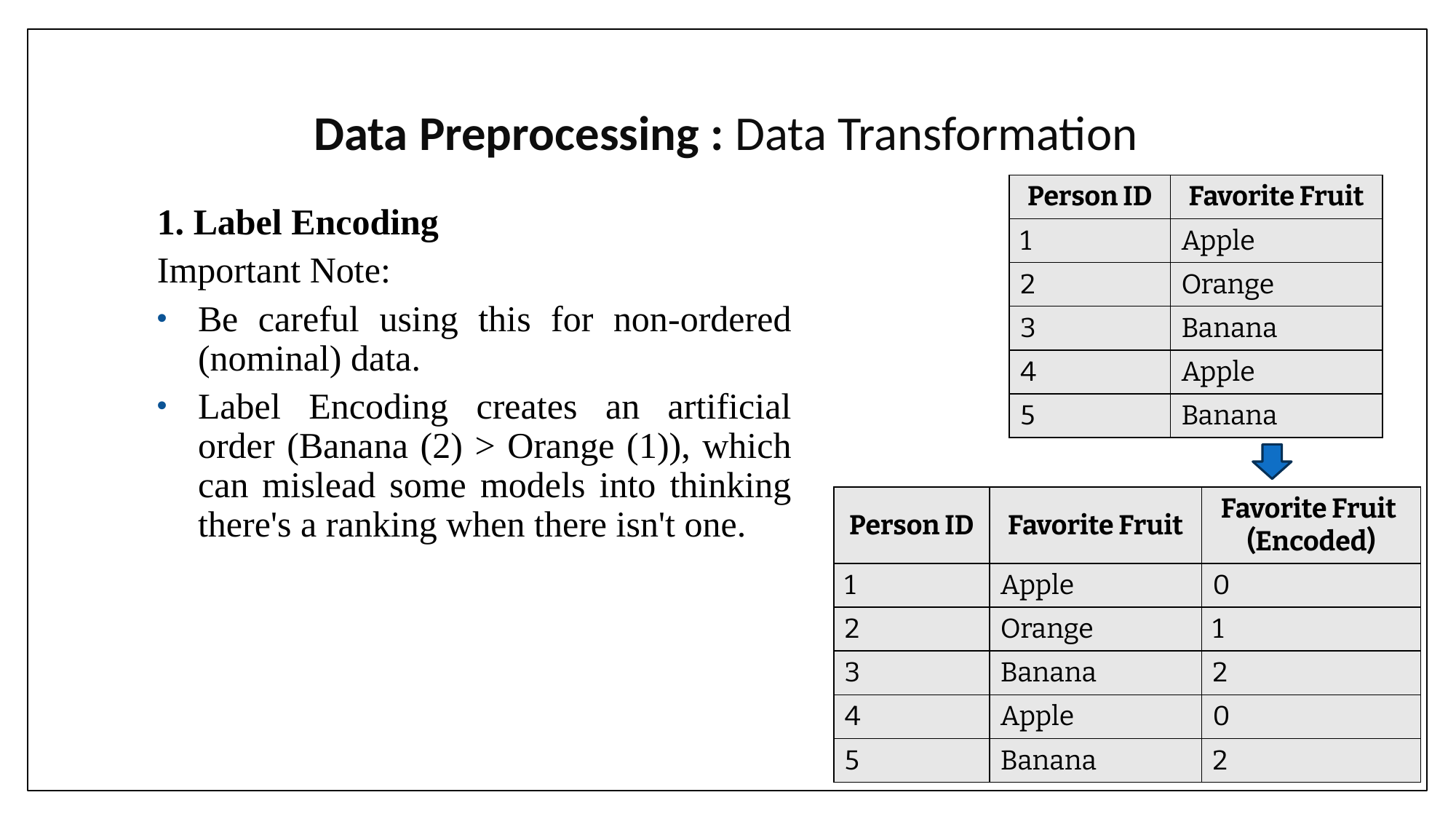

# Data Preprocessing : Data Transformation
| Person ID | Favorite Fruit |
| --- | --- |
| 1 | Apple |
| 2 | Orange |
| 3 | Banana |
| 4 | Apple |
| 5 | Banana |
1. Label Encoding
Important Note:
Be careful using this for non-ordered (nominal) data.
Label Encoding creates an artificial order (Banana (2) > Orange (1)), which can mislead some models into thinking there's a ranking when there isn't one.

| Person ID | Favorite Fruit | Favorite Fruit (Encoded) |
| --- | --- | --- |
| 1 | Apple | 0 |
| 2 | Orange | 1 |
| 3 | Banana | 2 |
| 4 | Apple | 0 |
| 5 | Banana | 2 |
33